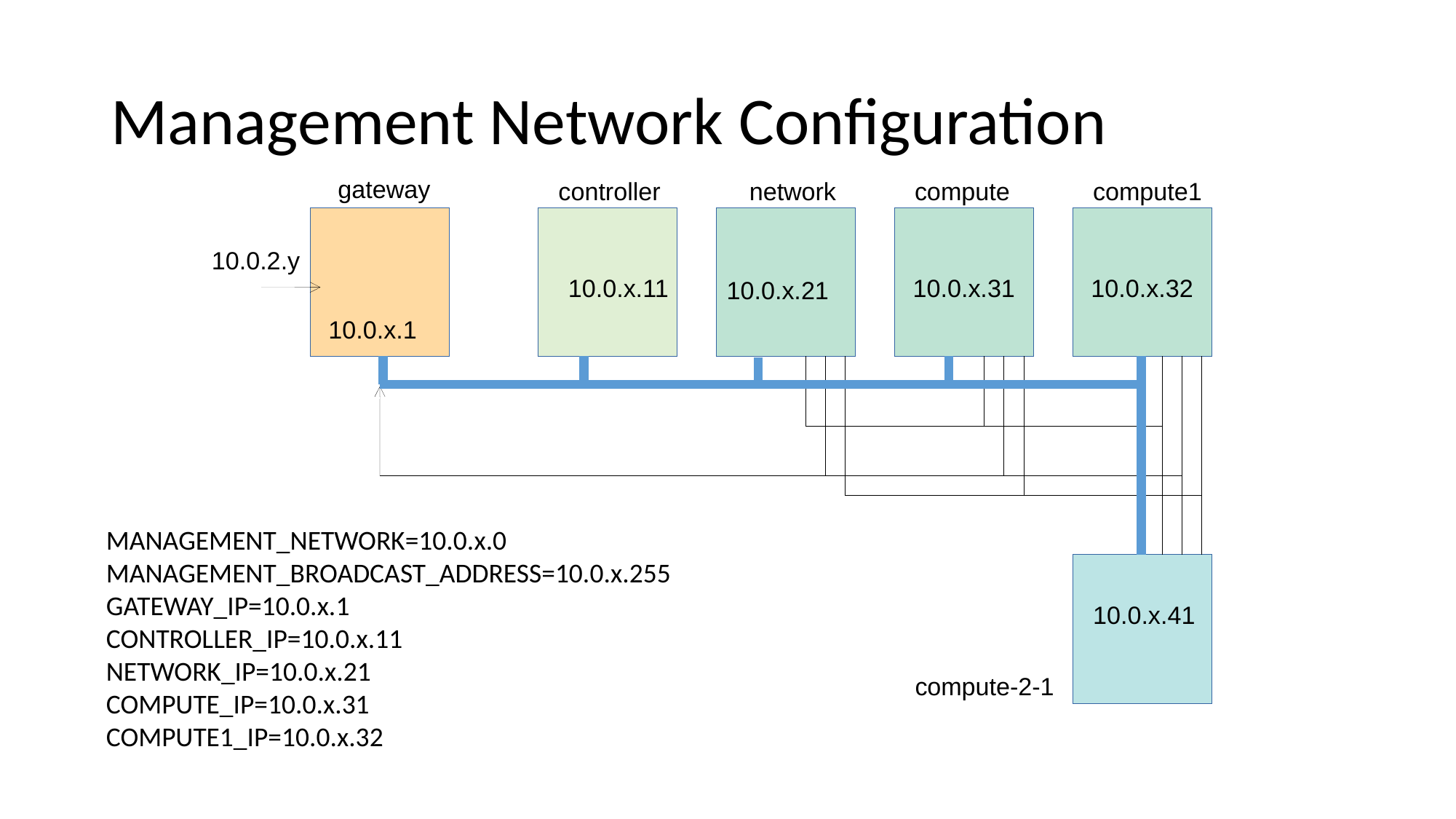

Management Network Configuration
gateway
controller
network
compute
compute1

10.0.2.y
10.0.x.11
10.0.x.31
10.0.x.32
10.0.x.21

10.0.x.1

MANAGEMENT_NETWORK=10.0.x.0
MANAGEMENT_BROADCAST_ADDRESS=10.0.x.255
GATEWAY_IP=10.0.x.1
CONTROLLER_IP=10.0.x.11
NETWORK_IP=10.0.x.21
COMPUTE_IP=10.0.x.31
COMPUTE1_IP=10.0.x.32

10.0.x.41
compute-2-1